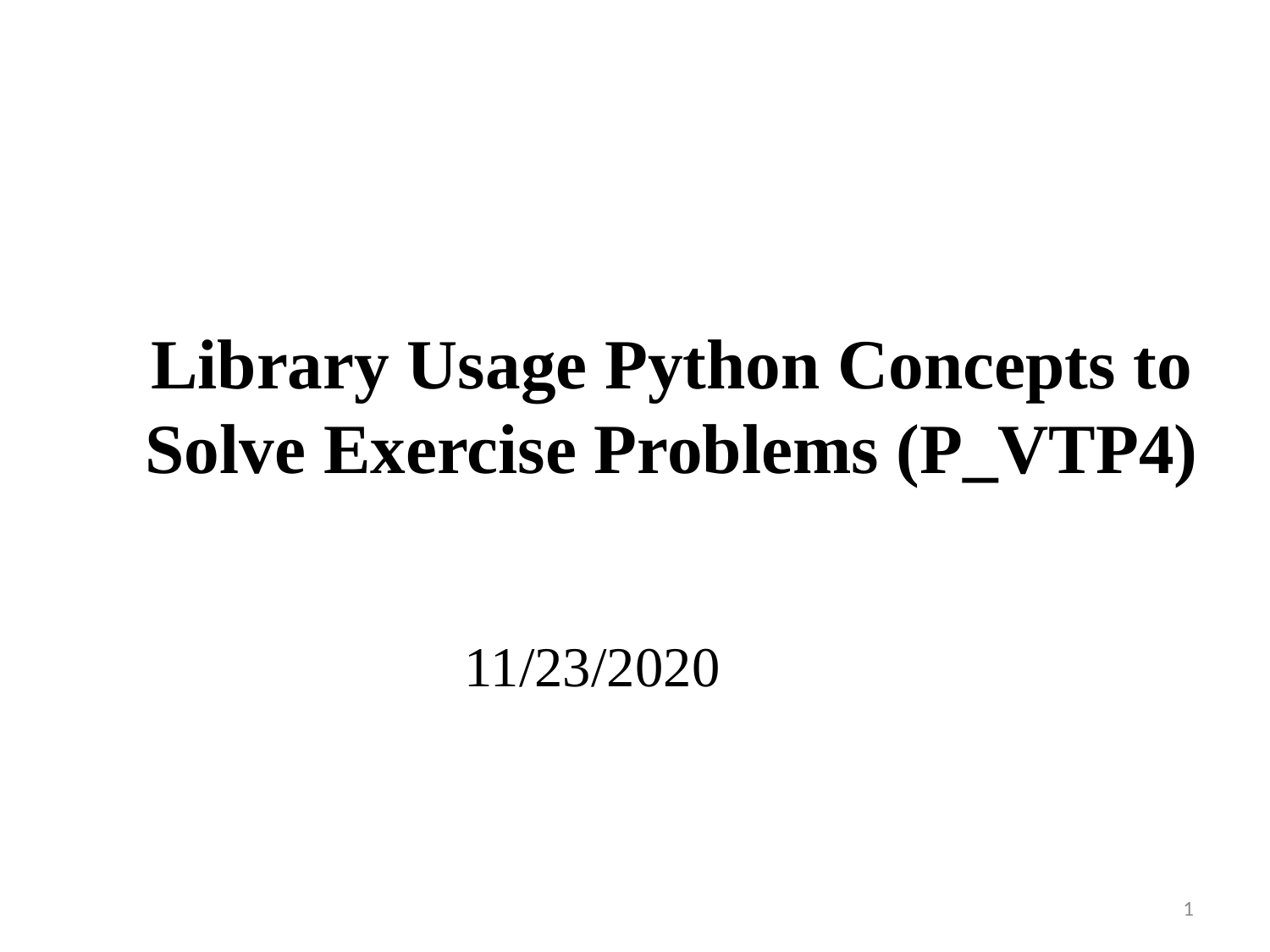

# Library Usage Python Concepts to Solve Exercise Problems (P_VTP4)
11/23/2020
1